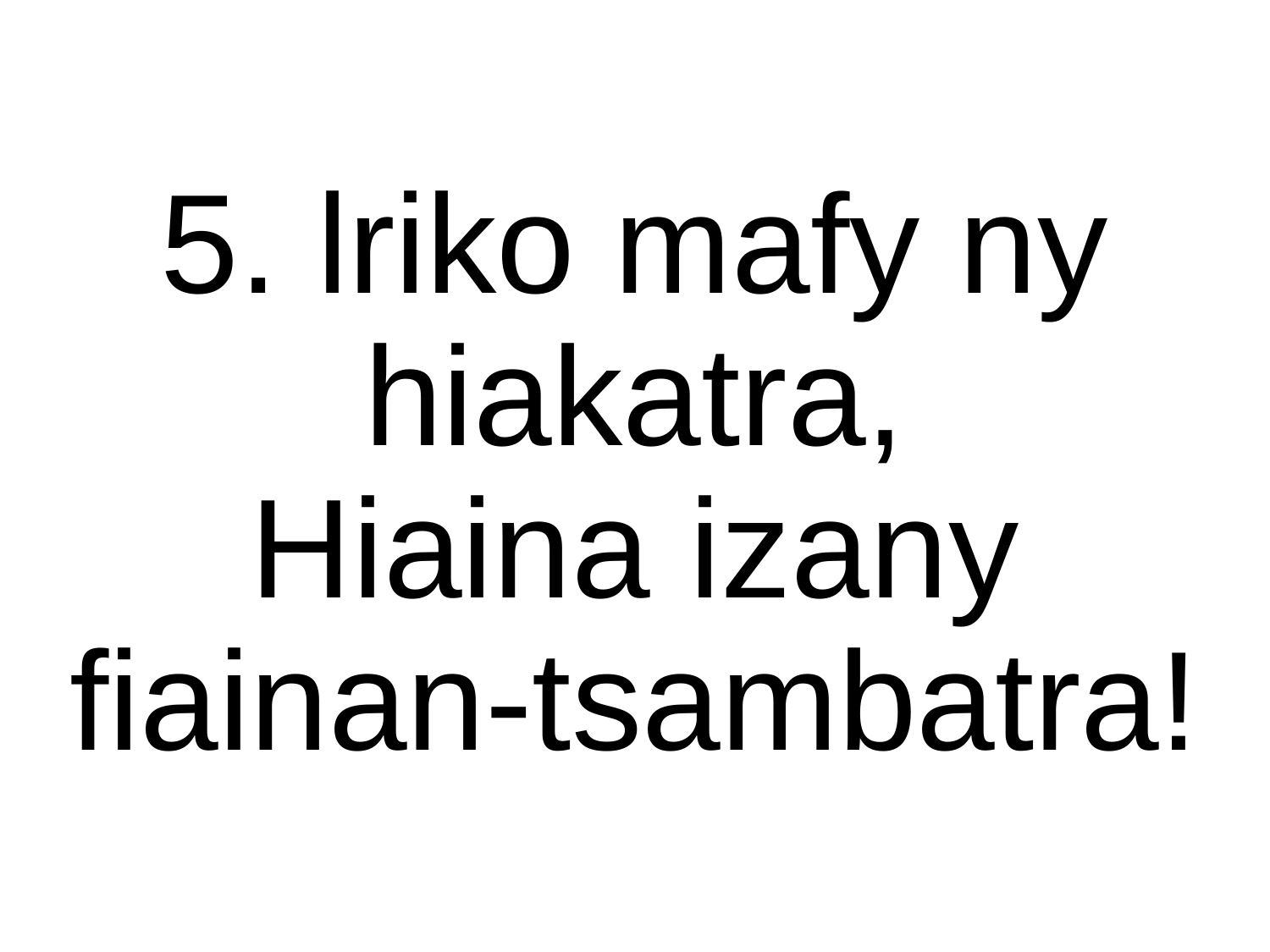

5. lriko mafy ny hiakatra,
Hiaina izany fiainan-tsambatra!